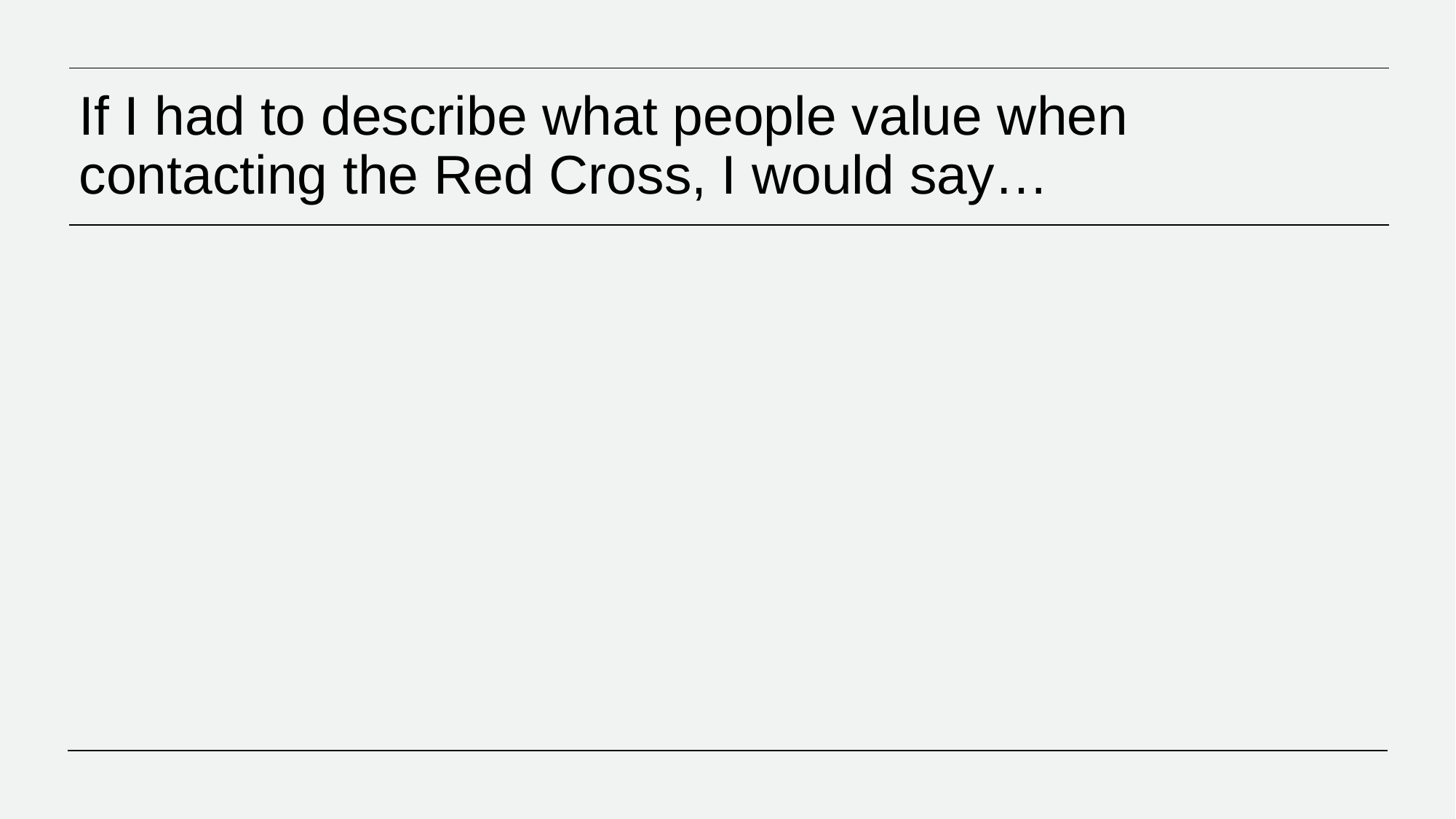

# If I had to describe what people value when contacting the Red Cross, I would say…